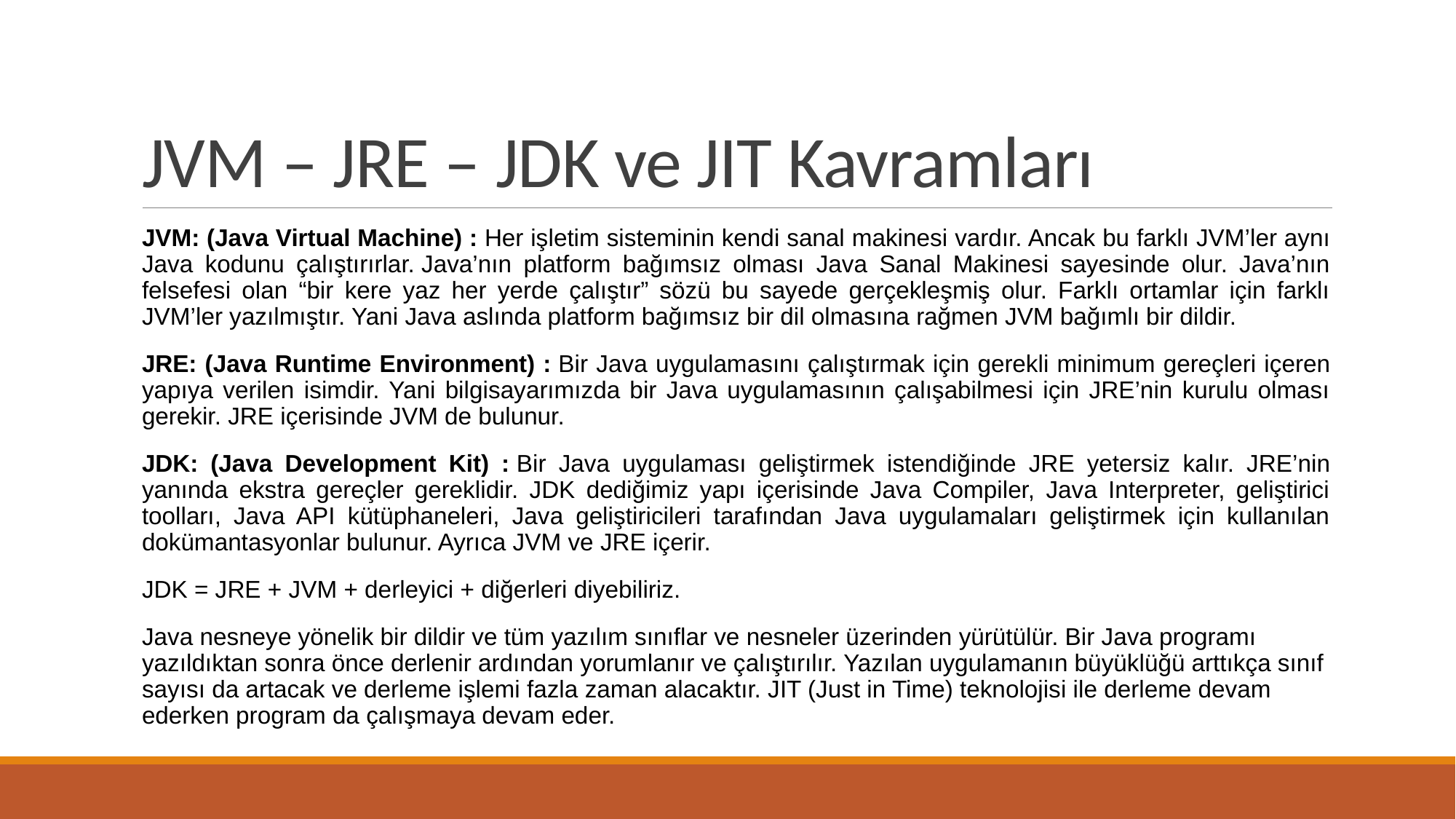

# JVM – JRE – JDK ve JIT Kavramları
JVM: (Java Virtual Machine) : Her işletim sisteminin kendi sanal makinesi vardır. Ancak bu farklı JVM’ler aynı Java kodunu çalıştırırlar. Java’nın platform bağımsız olması Java Sanal Makinesi sayesinde olur. Java’nın felsefesi olan “bir kere yaz her yerde çalıştır” sözü bu sayede gerçekleşmiş olur. Farklı ortamlar için farklı JVM’ler yazılmıştır. Yani Java aslında platform bağımsız bir dil olmasına rağmen JVM bağımlı bir dildir.
JRE: (Java Runtime Environment) : Bir Java uygulamasını çalıştırmak için gerekli minimum gereçleri içeren yapıya verilen isimdir. Yani bilgisayarımızda bir Java uygulamasının çalışabilmesi için JRE’nin kurulu olması gerekir. JRE içerisinde JVM de bulunur.
JDK: (Java Development Kit) : Bir Java uygulaması geliştirmek istendiğinde JRE yetersiz kalır. JRE’nin yanında ekstra gereçler gereklidir. JDK dediğimiz yapı içerisinde Java Compiler, Java Interpreter, geliştirici toolları, Java API kütüphaneleri, Java geliştiricileri tarafından Java uygulamaları geliştirmek için kullanılan dokümantasyonlar bulunur. Ayrıca JVM ve JRE içerir.
JDK = JRE + JVM + derleyici + diğerleri diyebiliriz.
Java nesneye yönelik bir dildir ve tüm yazılım sınıflar ve nesneler üzerinden yürütülür. Bir Java programı yazıldıktan sonra önce derlenir ardından yorumlanır ve çalıştırılır. Yazılan uygulamanın büyüklüğü arttıkça sınıf sayısı da artacak ve derleme işlemi fazla zaman alacaktır. JIT (Just in Time) teknolojisi ile derleme devam ederken program da çalışmaya devam eder.